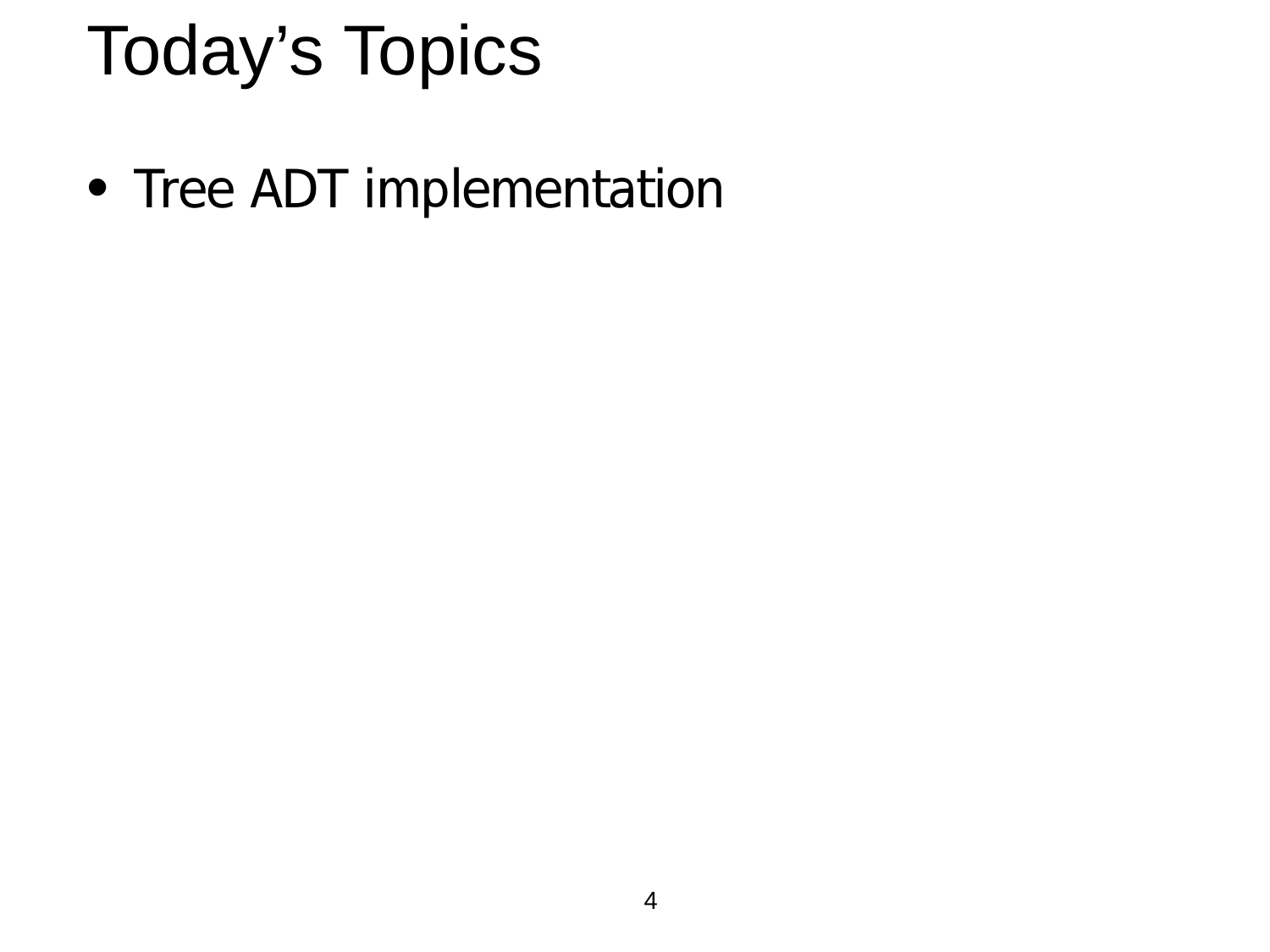

# Today’s Topics
Tree ADT implementation

4